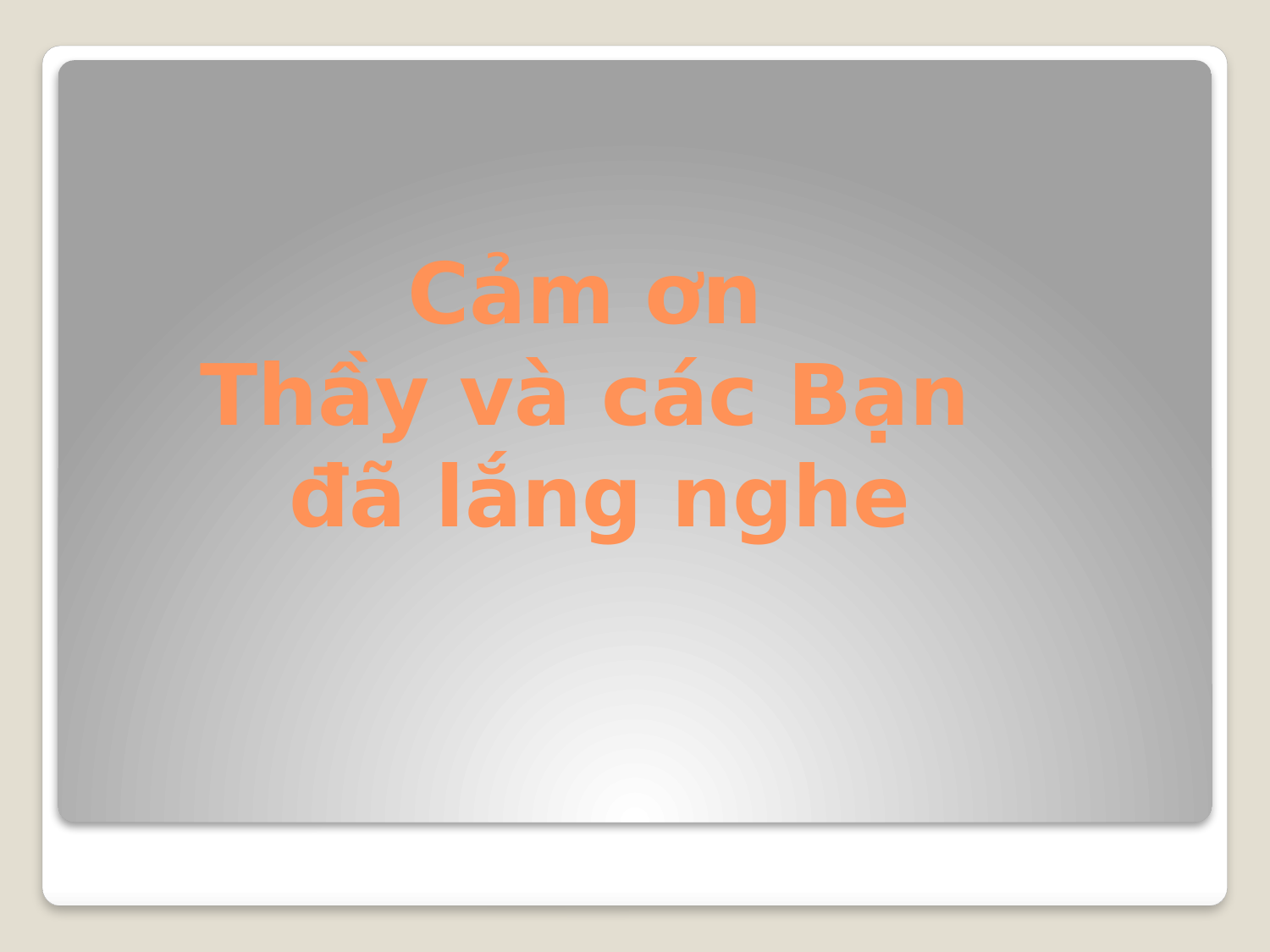

# Cảm ơn Thầy và các Bạn đã lắng nghe